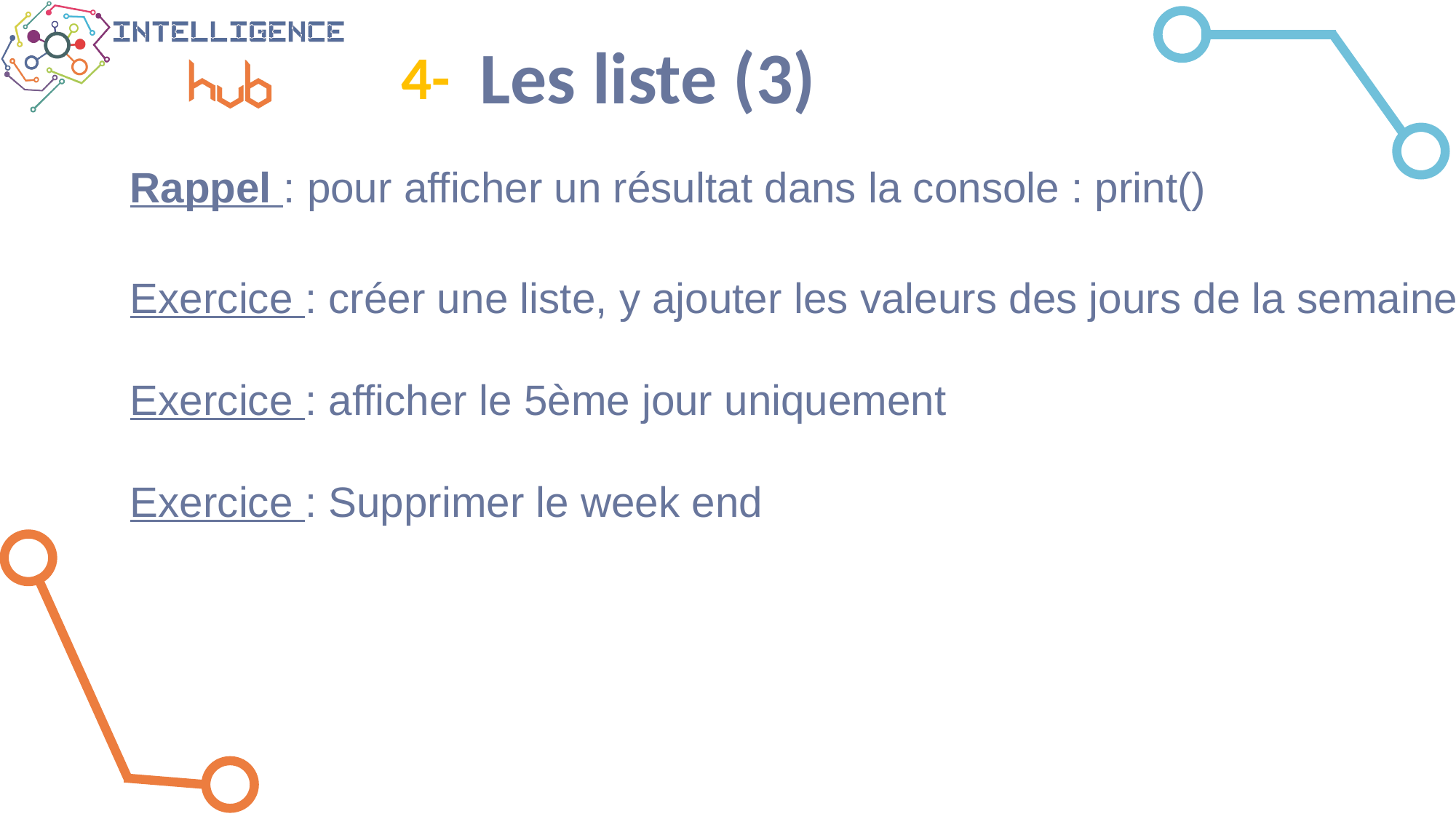

4-
Les liste (3)
Rappel : pour afficher un résultat dans la console : print()

Exercice : créer une liste, y ajouter les valeurs des jours de la semaine

Exercice : afficher le 5ème jour uniquement

Exercice : Supprimer le week end